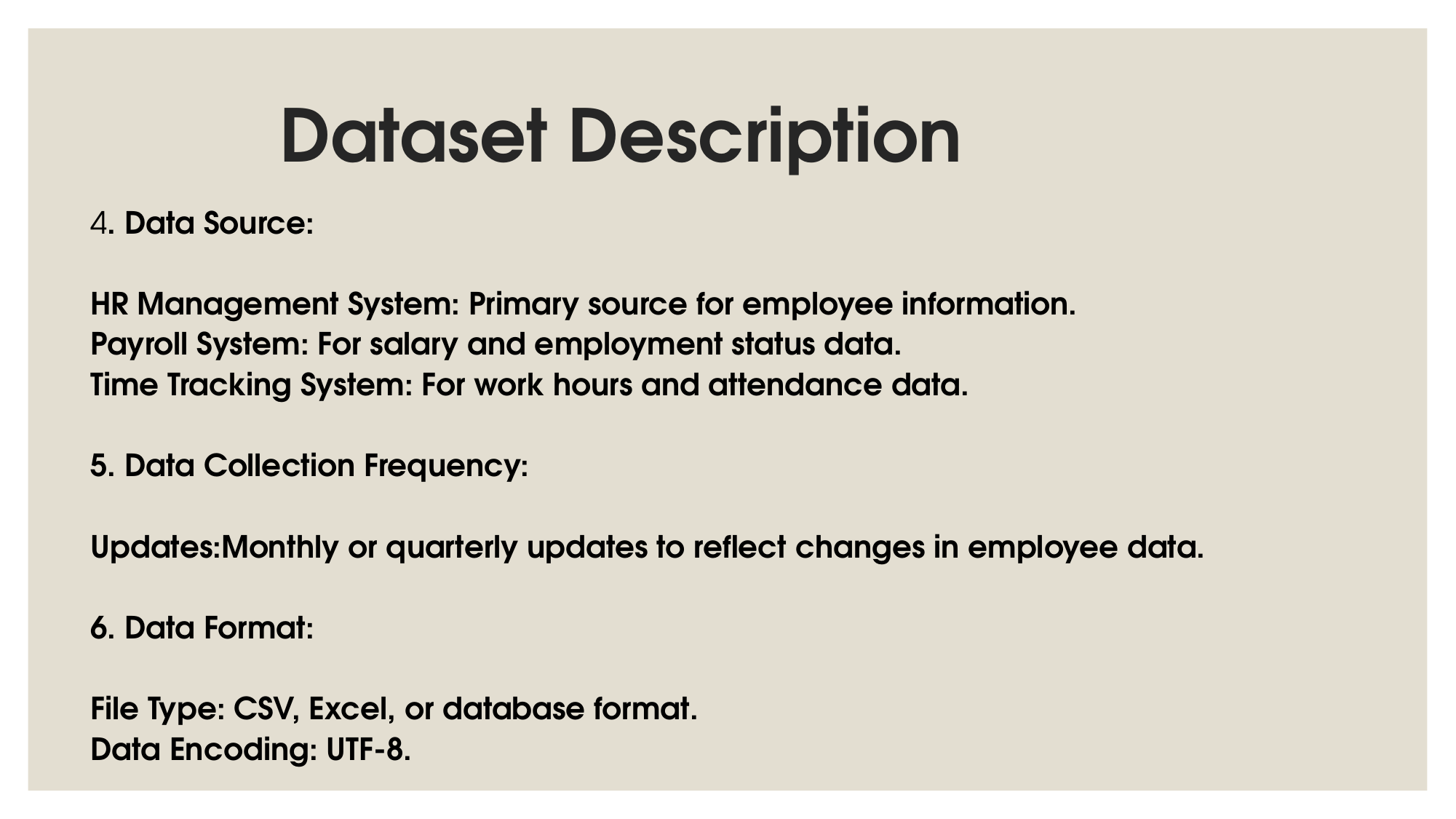

# Dataset Description
4. Data Source:

HR Management System: Primary source for employee information.
Payroll System: For salary and employment status data.
Time Tracking System: For work hours and attendance data.

5. Data Collection Frequency:

Updates:Monthly or quarterly updates to reflect changes in employee data.

6. Data Format:

File Type: CSV, Excel, or database format.
Data Encoding: UTF-8.